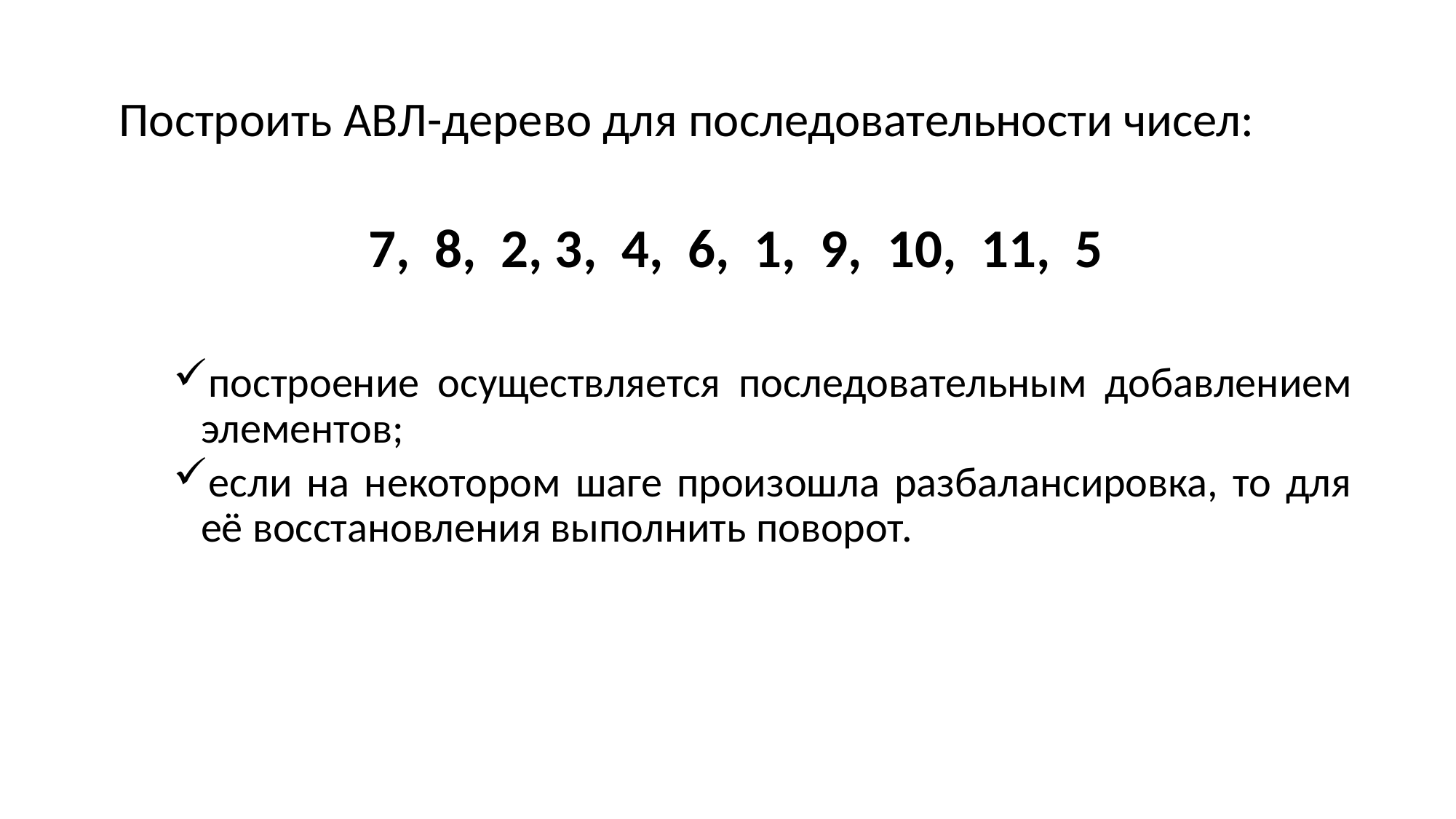

Построить АВЛ-дерево для последовательности чисел:
7,  8,  2, 3,  4,  6,  1,  9,  10,  11,  5

построение осуществляется последовательным добавлением элементов;
если на некотором шаге произошла разбалансировка, то для её восстановления выполнить поворот.